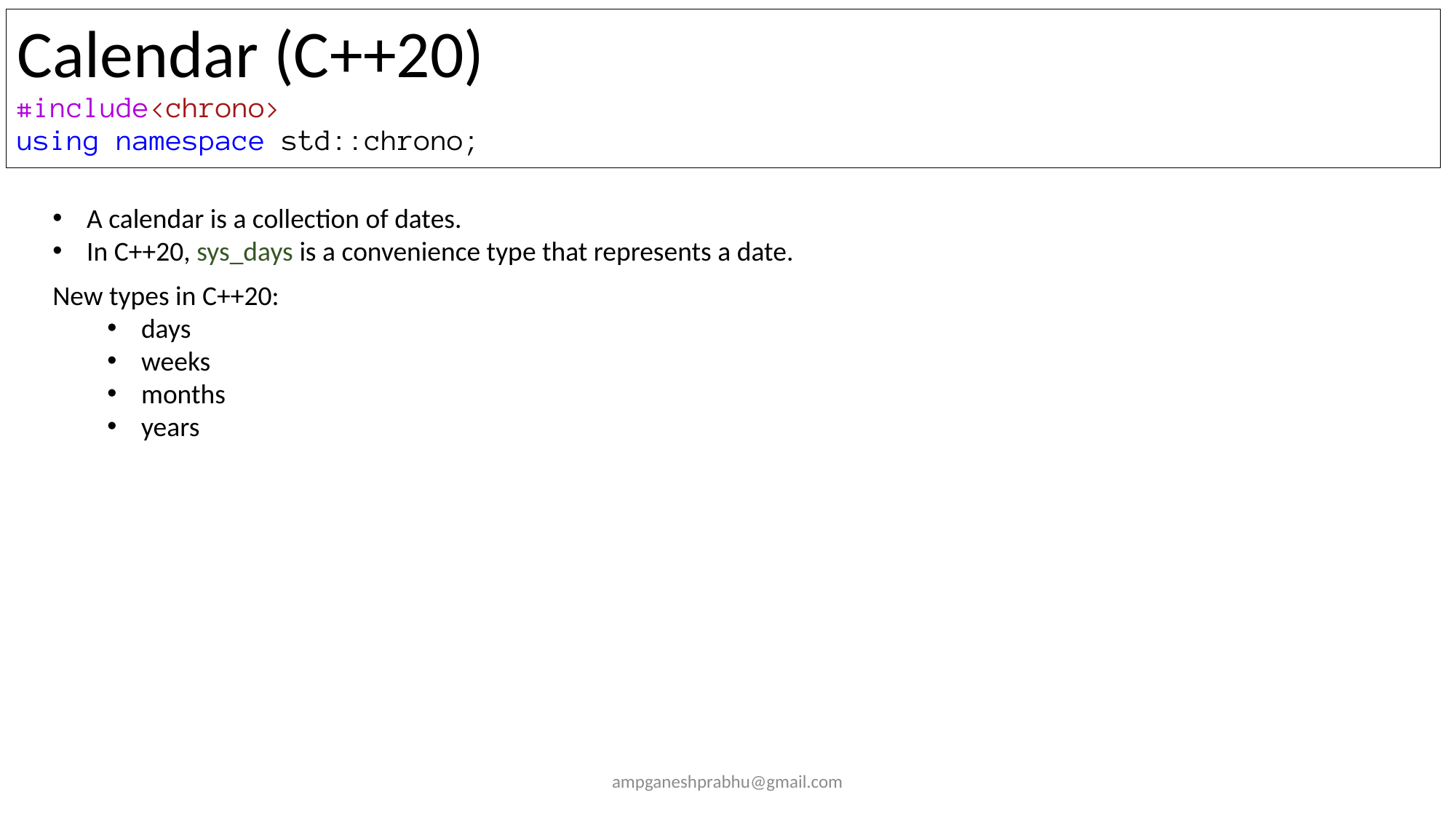

# Calendar (C++20) #include<chrono> using namespace std::chrono;
A calendar is a collection of dates.
In C++20, sys_days is a convenience type that represents a date.
New types in C++20:
days
weeks
months
years
ampganeshprabhu@gmail.com